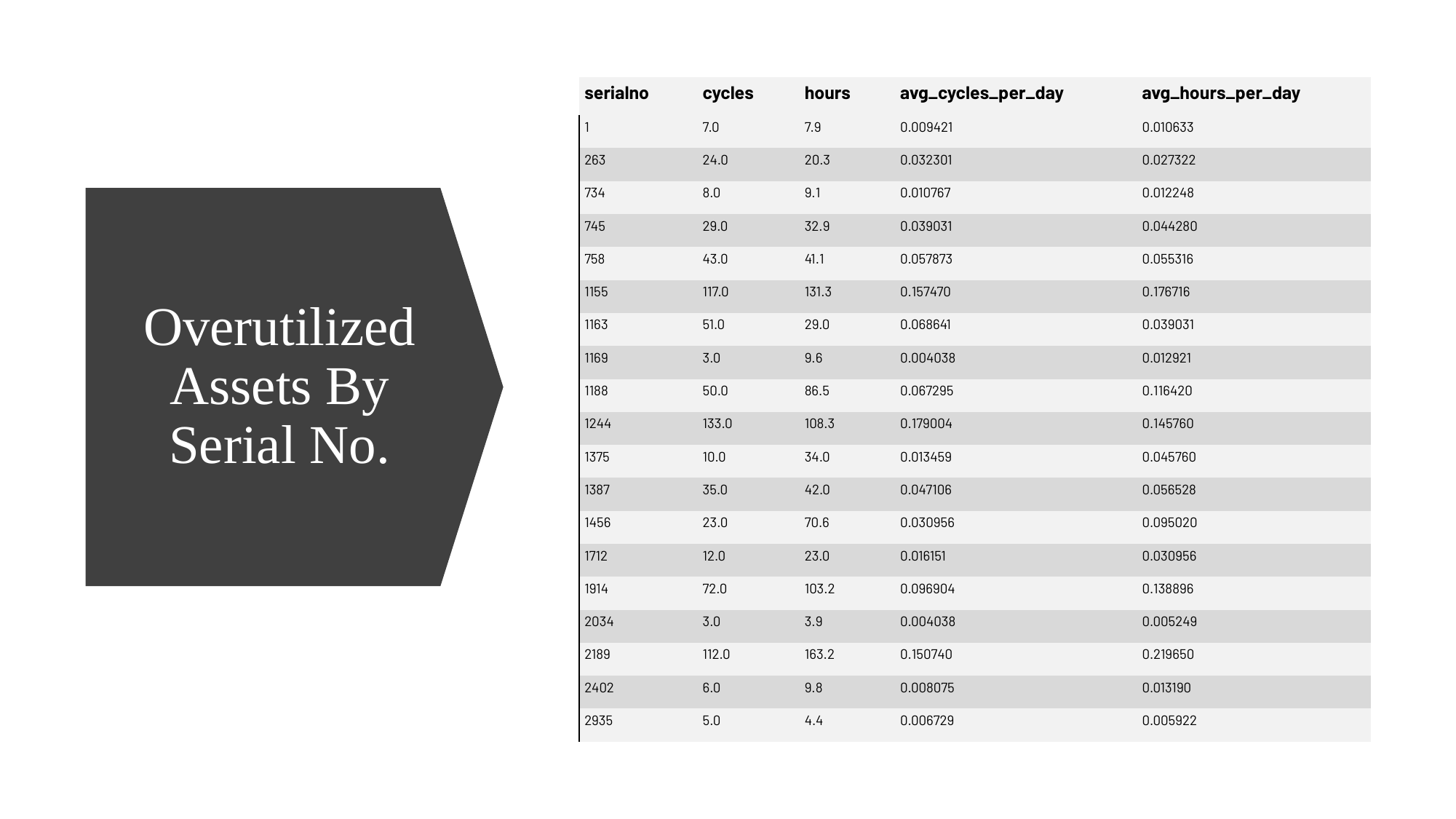

| serialno | cycles | hours | avg\_cycles\_per\_day | avg\_hours\_per\_day |
| --- | --- | --- | --- | --- |
| 1 | 7.0 | 7.9 | 0.009421 | 0.010633 |
| 263 | 24.0 | 20.3 | 0.032301 | 0.027322 |
| 734 | 8.0 | 9.1 | 0.010767 | 0.012248 |
| 745 | 29.0 | 32.9 | 0.039031 | 0.044280 |
| 758 | 43.0 | 41.1 | 0.057873 | 0.055316 |
| 1155 | 117.0 | 131.3 | 0.157470 | 0.176716 |
| 1163 | 51.0 | 29.0 | 0.068641 | 0.039031 |
| 1169 | 3.0 | 9.6 | 0.004038 | 0.012921 |
| 1188 | 50.0 | 86.5 | 0.067295 | 0.116420 |
| 1244 | 133.0 | 108.3 | 0.179004 | 0.145760 |
| 1375 | 10.0 | 34.0 | 0.013459 | 0.045760 |
| 1387 | 35.0 | 42.0 | 0.047106 | 0.056528 |
| 1456 | 23.0 | 70.6 | 0.030956 | 0.095020 |
| 1712 | 12.0 | 23.0 | 0.016151 | 0.030956 |
| 1914 | 72.0 | 103.2 | 0.096904 | 0.138896 |
| 2034 | 3.0 | 3.9 | 0.004038 | 0.005249 |
| 2189 | 112.0 | 163.2 | 0.150740 | 0.219650 |
| 2402 | 6.0 | 9.8 | 0.008075 | 0.013190 |
| 2935 | 5.0 | 4.4 | 0.006729 | 0.005922 |

# Overutilized Assets By Serial No.